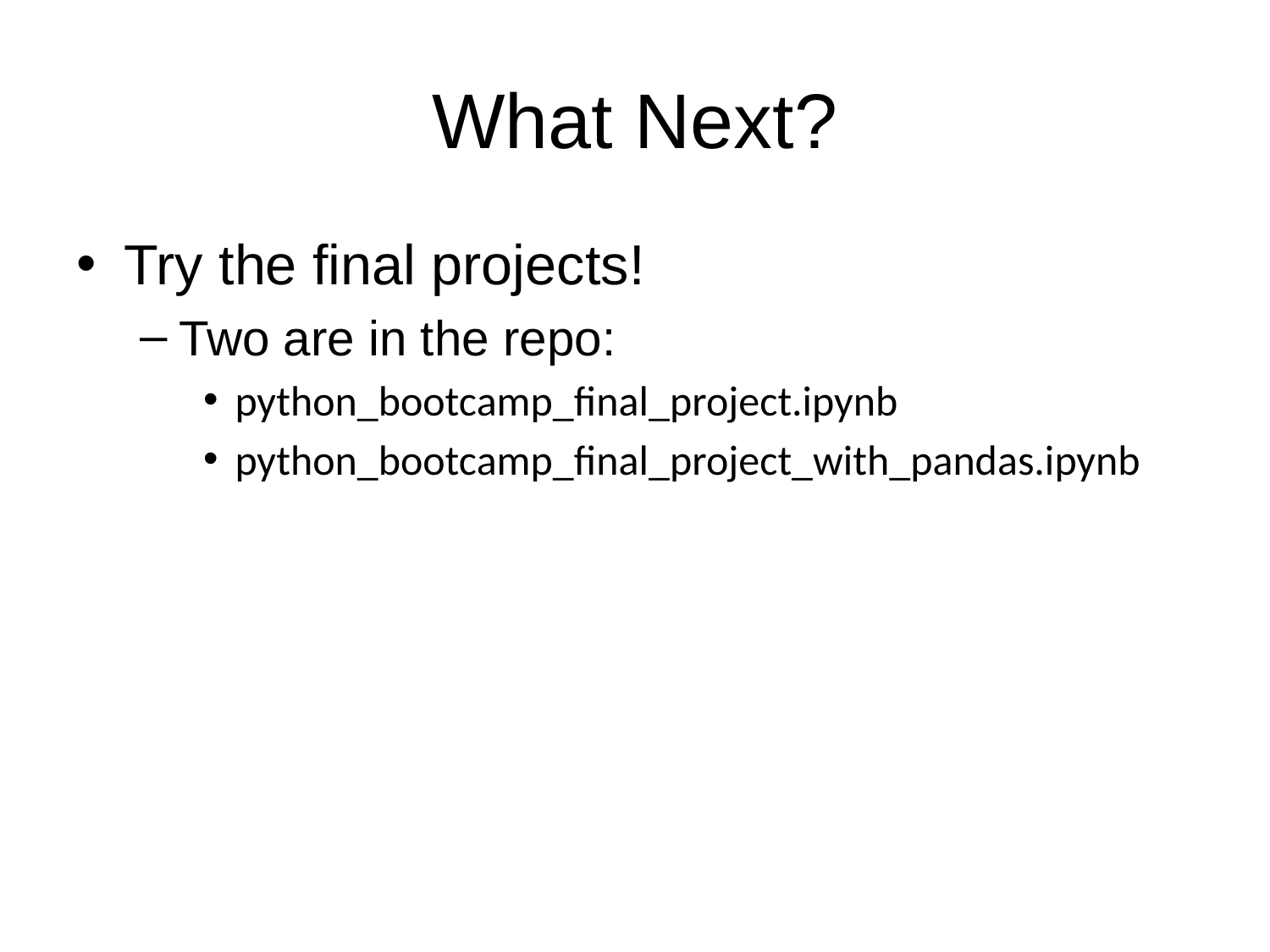

# What Next?
Try the final projects!
Two are in the repo:
python_bootcamp_final_project.ipynb
python_bootcamp_final_project_with_pandas.ipynb